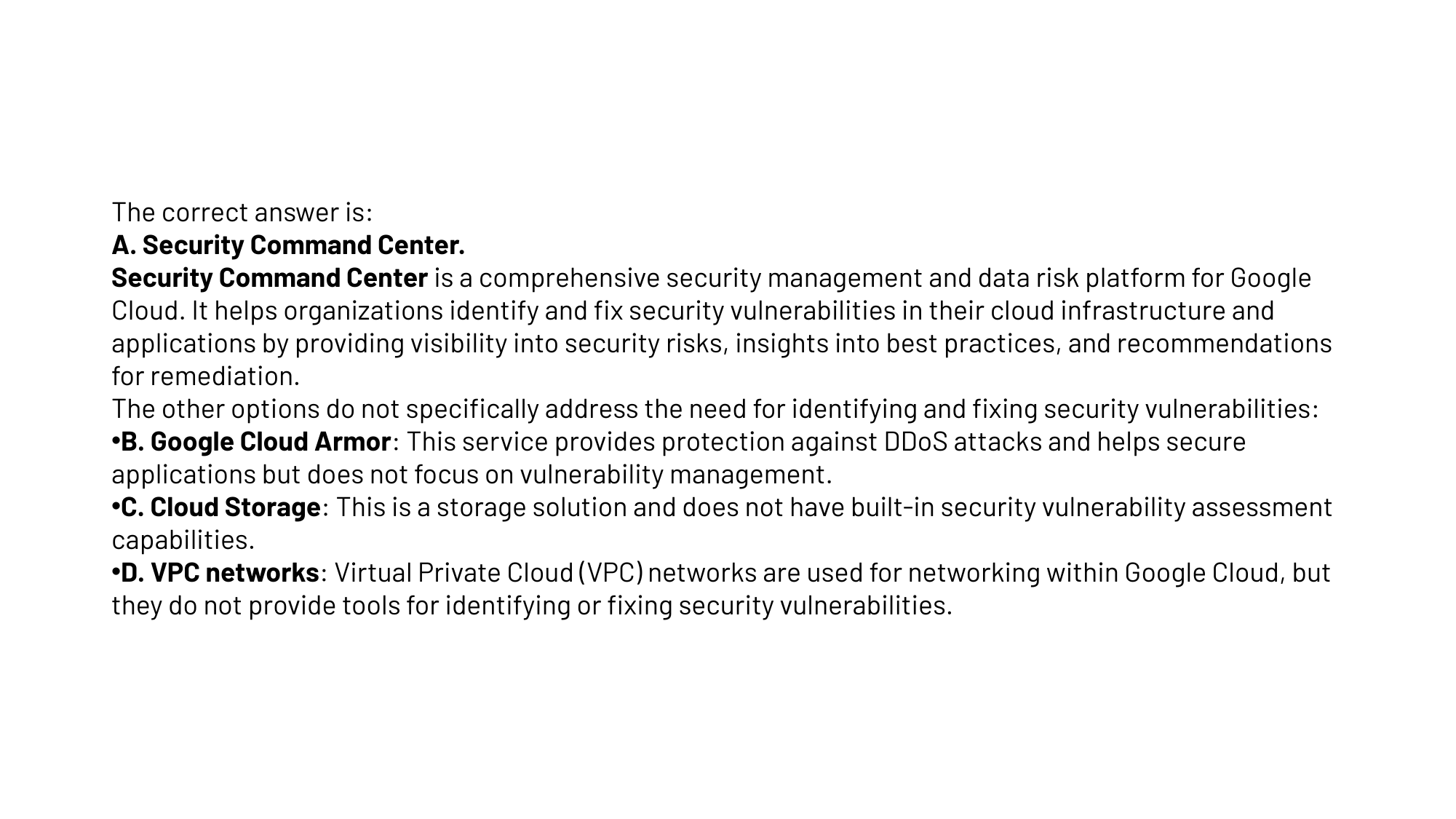

The correct answer is:
A. Security Command Center.
Security Command Center is a comprehensive security management and data risk platform for Google Cloud. It helps organizations identify and fix security vulnerabilities in their cloud infrastructure and applications by providing visibility into security risks, insights into best practices, and recommendations for remediation.
The other options do not specifically address the need for identifying and fixing security vulnerabilities:
B. Google Cloud Armor: This service provides protection against DDoS attacks and helps secure applications but does not focus on vulnerability management.
C. Cloud Storage: This is a storage solution and does not have built-in security vulnerability assessment capabilities.
D. VPC networks: Virtual Private Cloud (VPC) networks are used for networking within Google Cloud, but they do not provide tools for identifying or fixing security vulnerabilities.